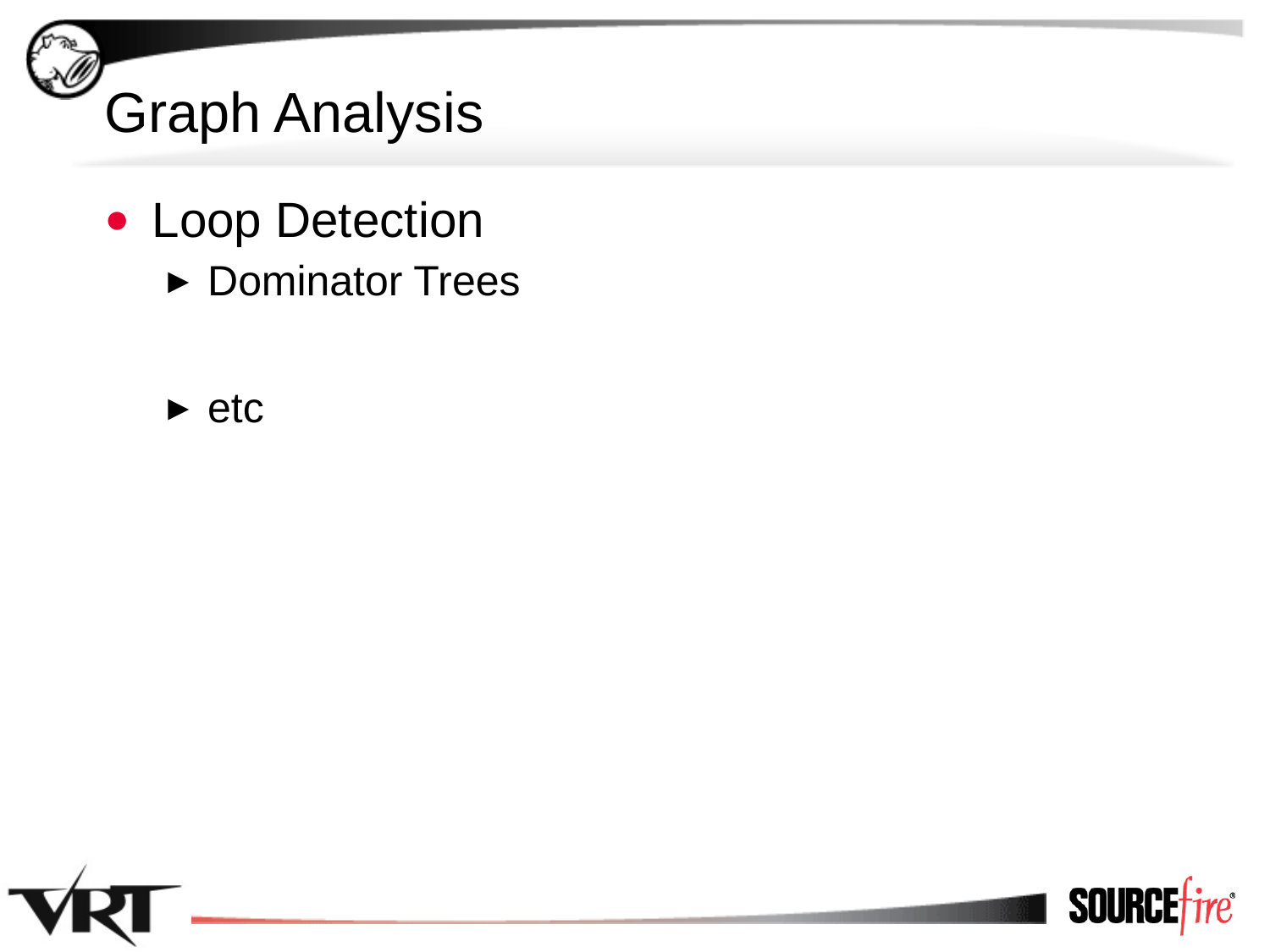

# Graph Analysis
Loop Detection
Dominator Trees

etc